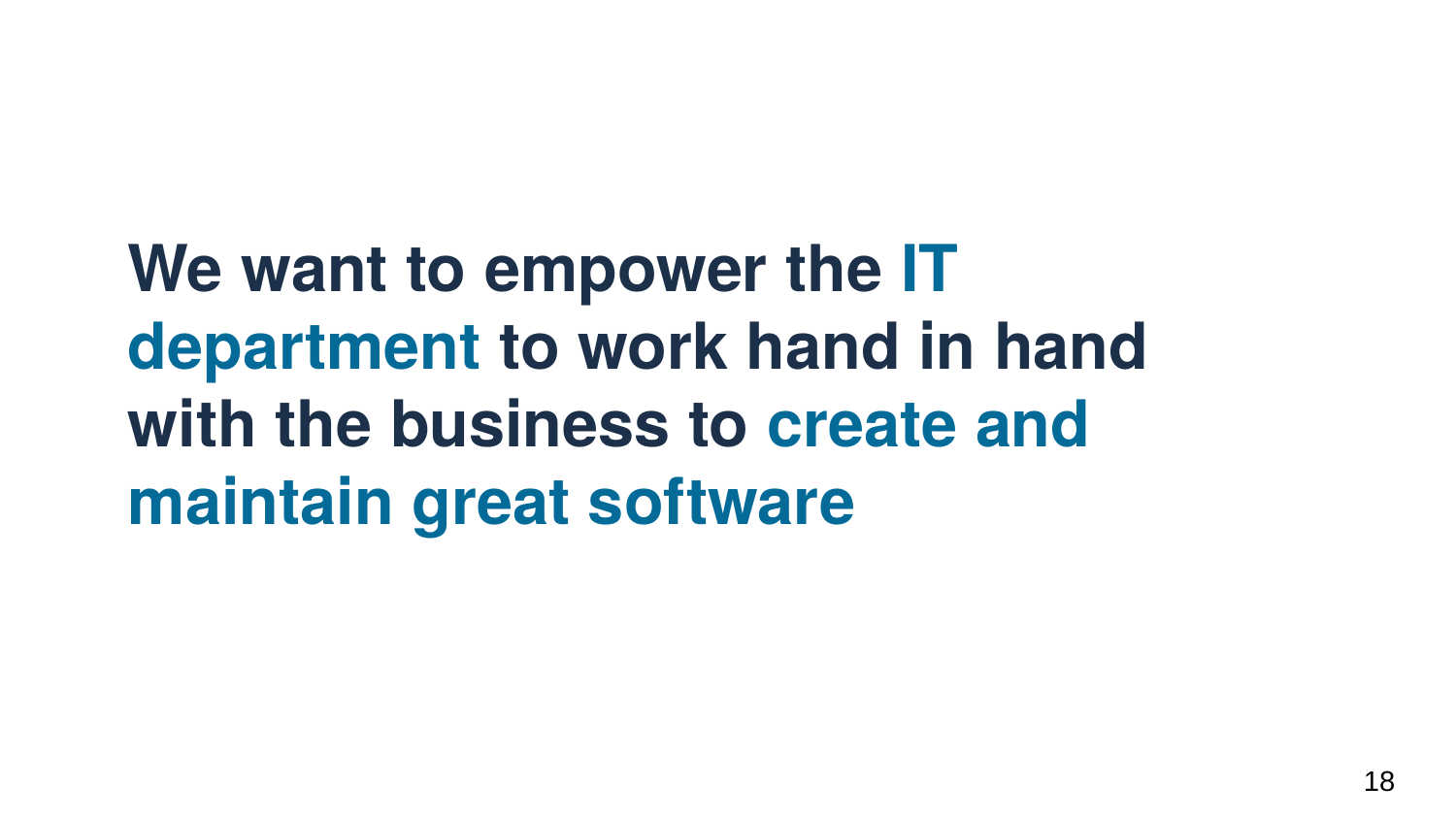

# We want to empower the IT department to work hand in hand with the business to create and maintain great software
18